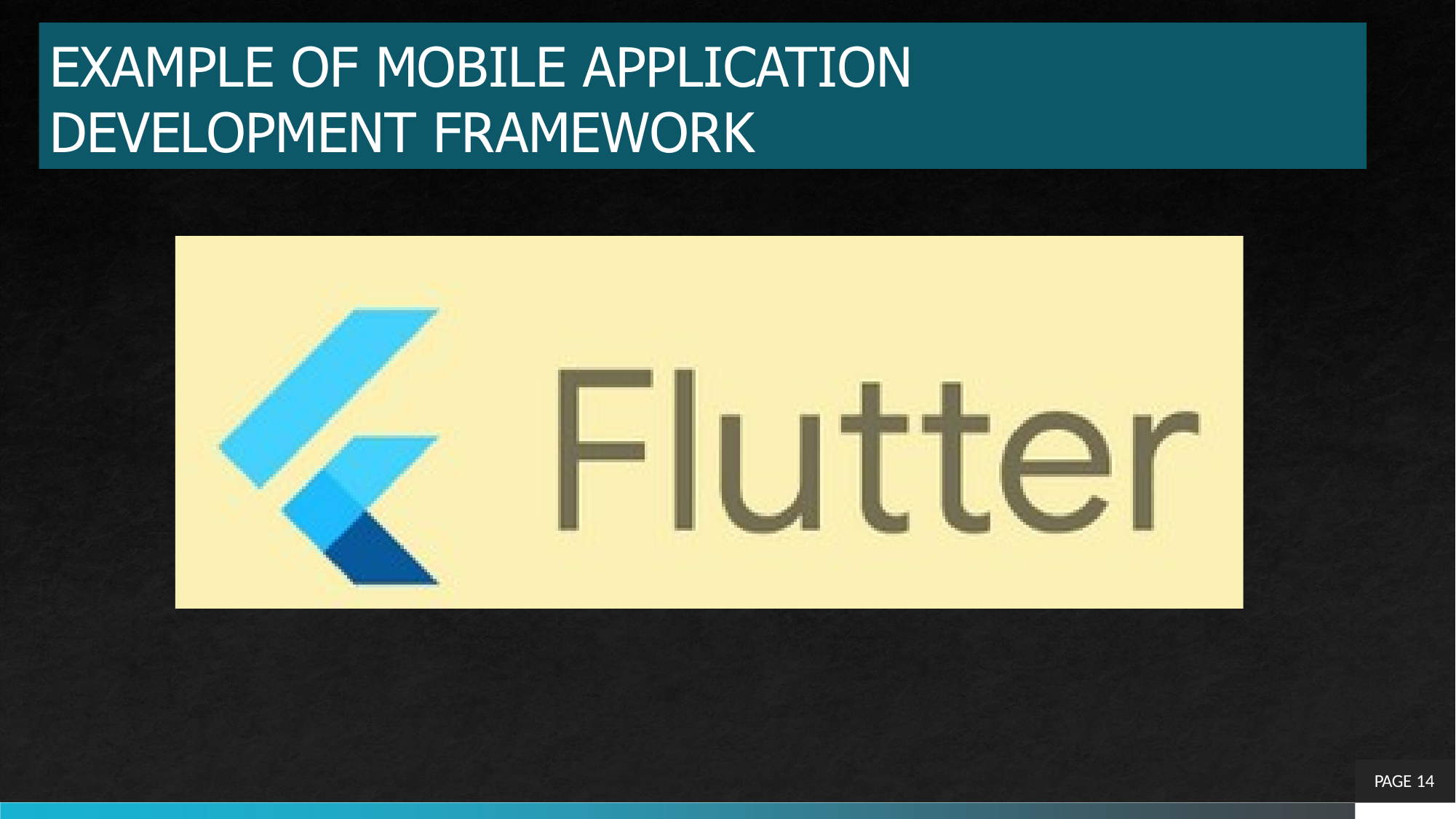

# EXAMPLE OF MOBILE APPLICATION  DEVELOPMENT FRAMEWORK

PAGE 14